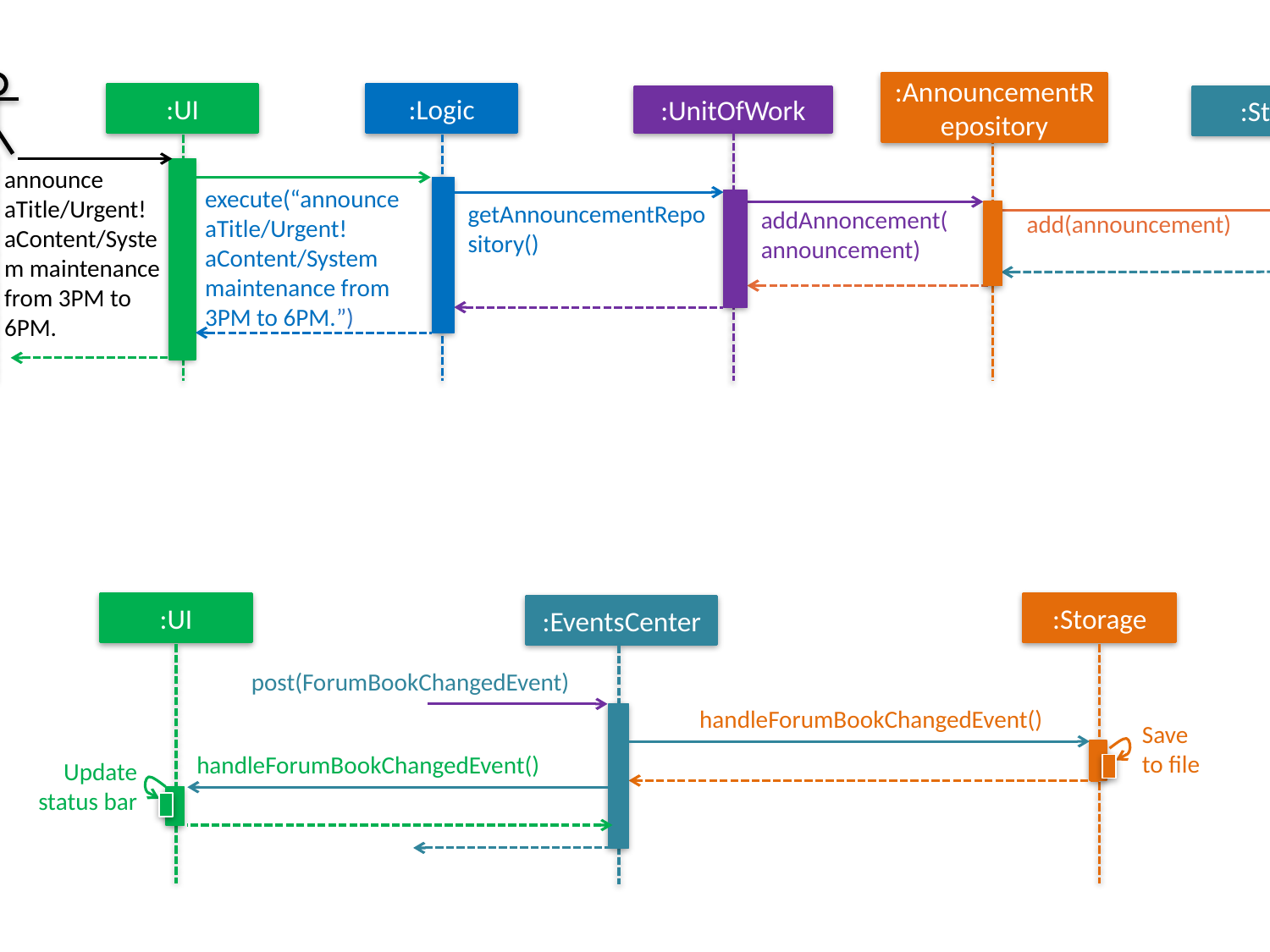

:AnnouncementRepository

:Logic
:UI
:UnitOfWork
:Storage

announce aTitle/Urgent! aContent/System maintenance from 3PM to 6PM.

execute(“announce aTitle/Urgent! aContent/System maintenance from 3PM to 6PM.”)

getAnnouncementRepository()

addAnnoncement(announcement)
add(announcement)

:UI
:Storage
:EventsCenter
post(ForumBookChangedEvent)
handleForumBookChangedEvent()

Save
to file

handleForumBookChangedEvent()
Update status bar